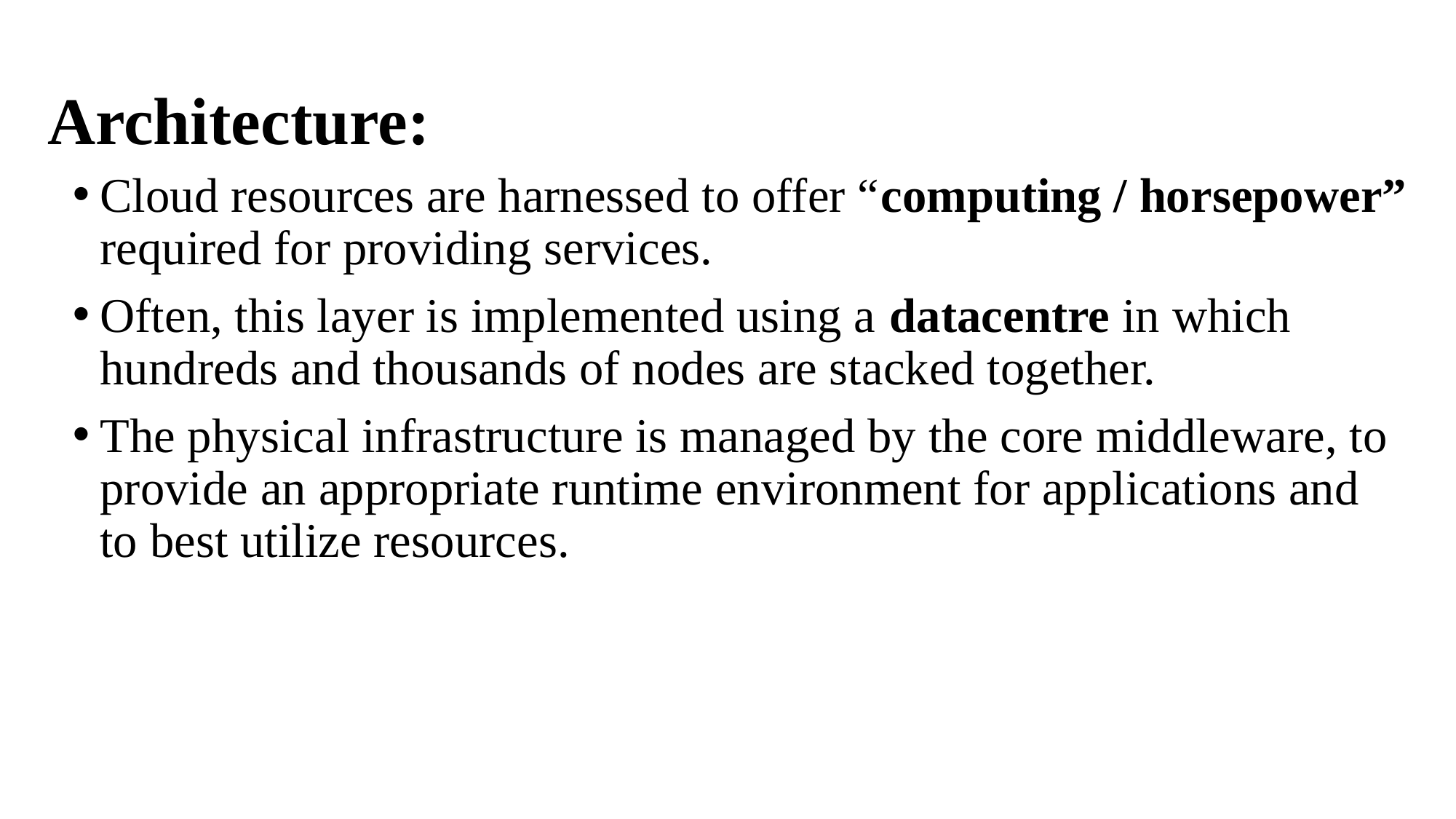

# Architecture:
Cloud resources are harnessed to offer “computing / horsepower” required for providing services.
Often, this layer is implemented using a datacentre in which hundreds and thousands of nodes are stacked together.
The physical infrastructure is managed by the core middleware, to provide an appropriate runtime environment for applications and to best utilize resources.